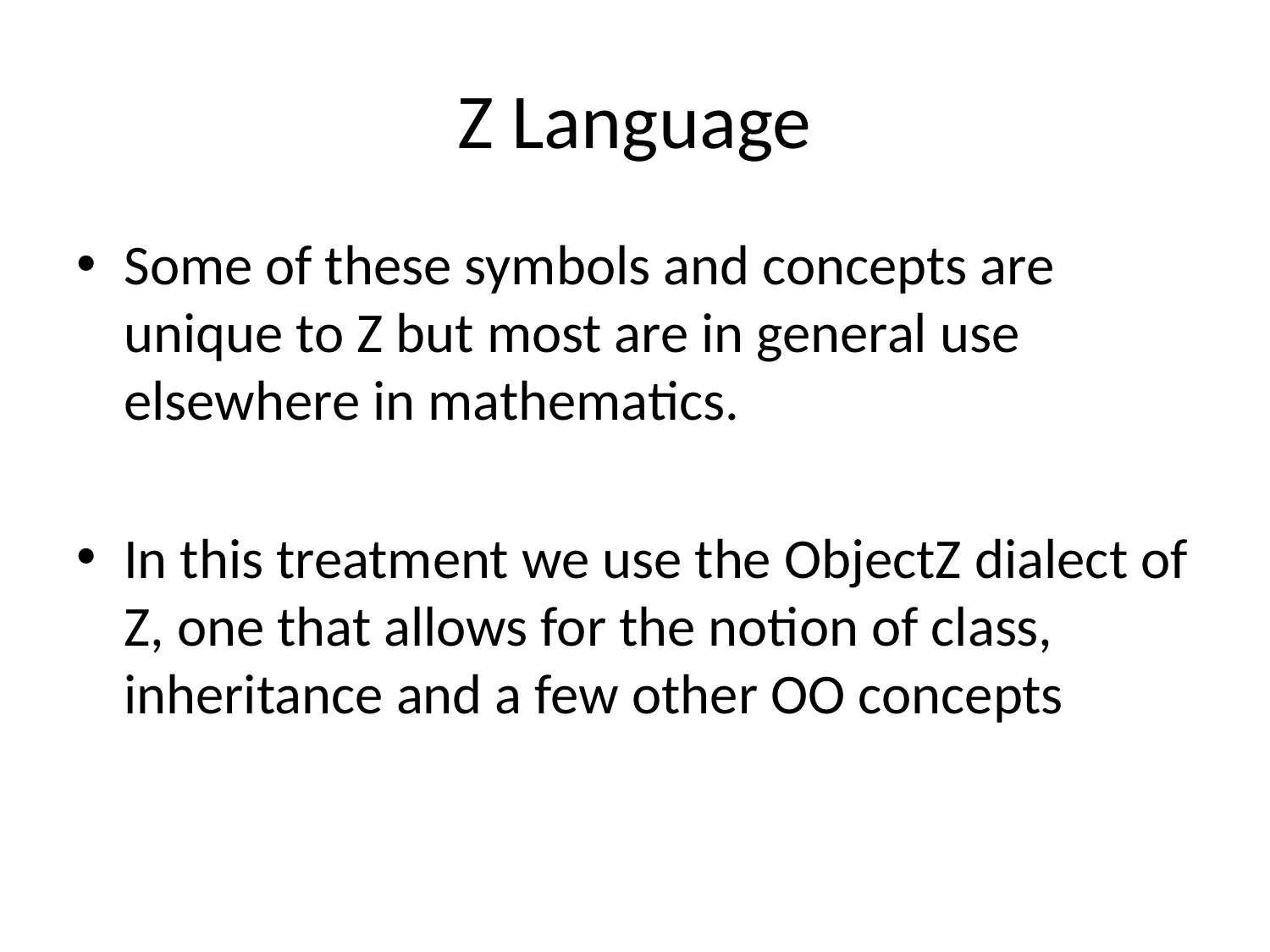

# Z Language
Some of these symbols and concepts are unique to Z but most are in general use elsewhere in mathematics.

In this treatment we use the ObjectZ dialect of Z, one that allows for the notion of class, inheritance and a few other OO concepts